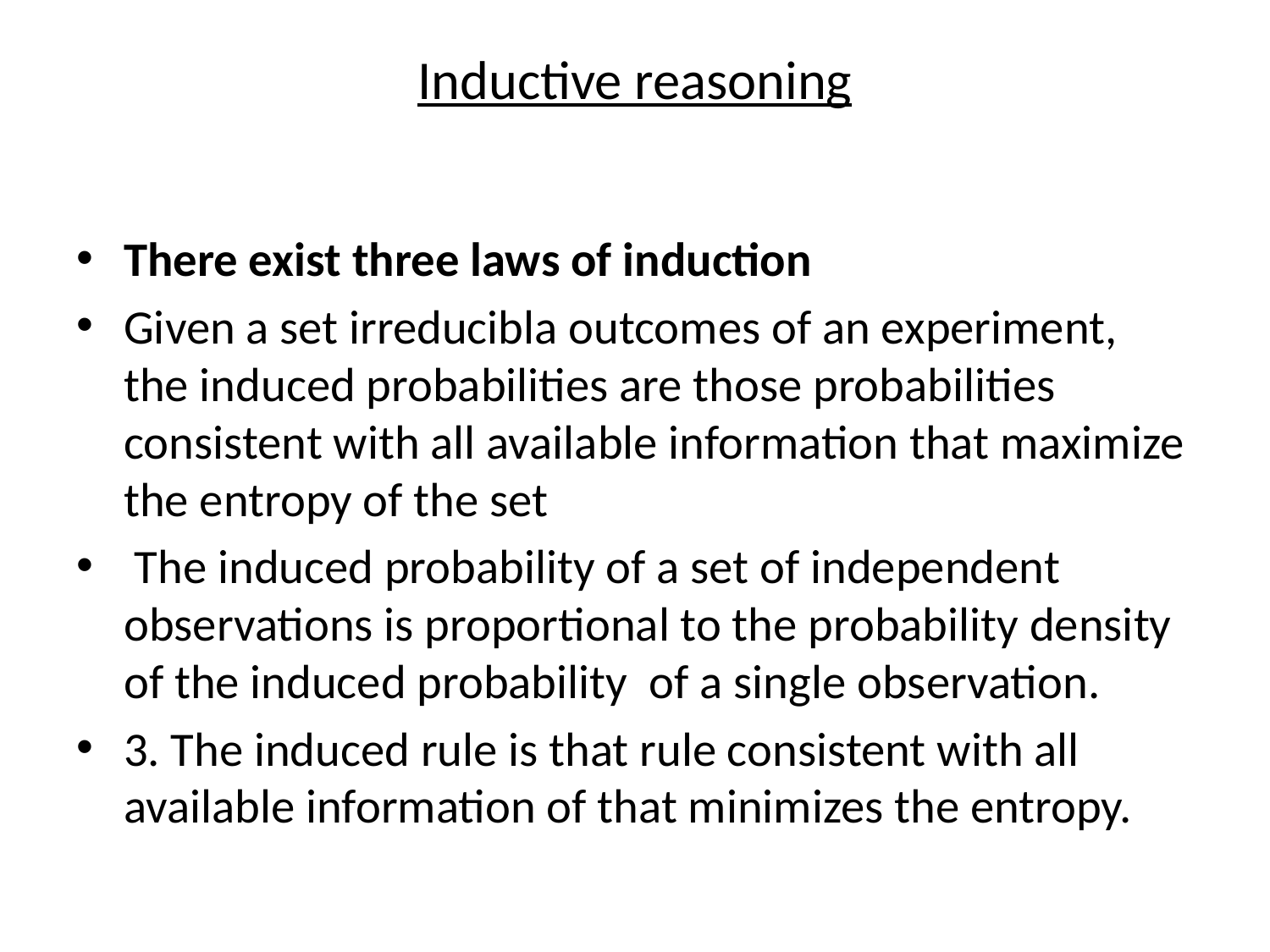

# Inductive reasoning
There exist three laws of induction
Given a set irreducibla outcomes of an experiment, the induced probabilities are those probabilities consistent with all available information that maximize the entropy of the set
 The induced probability of a set of independent observations is proportional to the probability density of the induced probability  of a single observation.
3. The induced rule is that rule consistent with all available information of that minimizes the entropy.